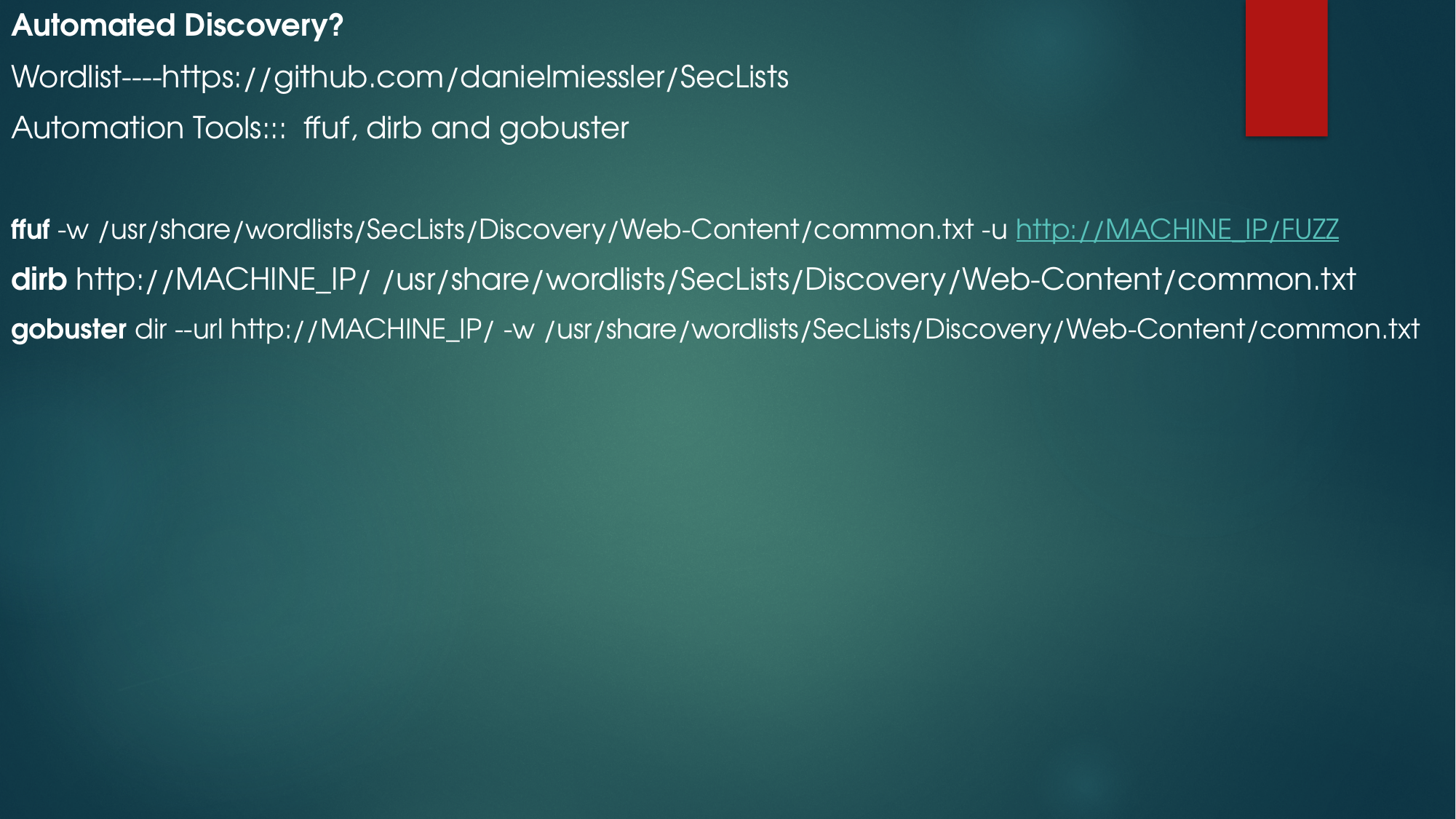

Automated Discovery?
Wordlist----https://github.com/danielmiessler/SecLists
Automation Tools:::  ffuf, dirb and gobuster

ffuf -w /usr/share/wordlists/SecLists/Discovery/Web-Content/common.txt -u http://MACHINE_IP/FUZZ
dirb http://MACHINE_IP/ /usr/share/wordlists/SecLists/Discovery/Web-Content/common.txt
gobuster dir --url http://MACHINE_IP/ -w /usr/share/wordlists/SecLists/Discovery/Web-Content/common.txt